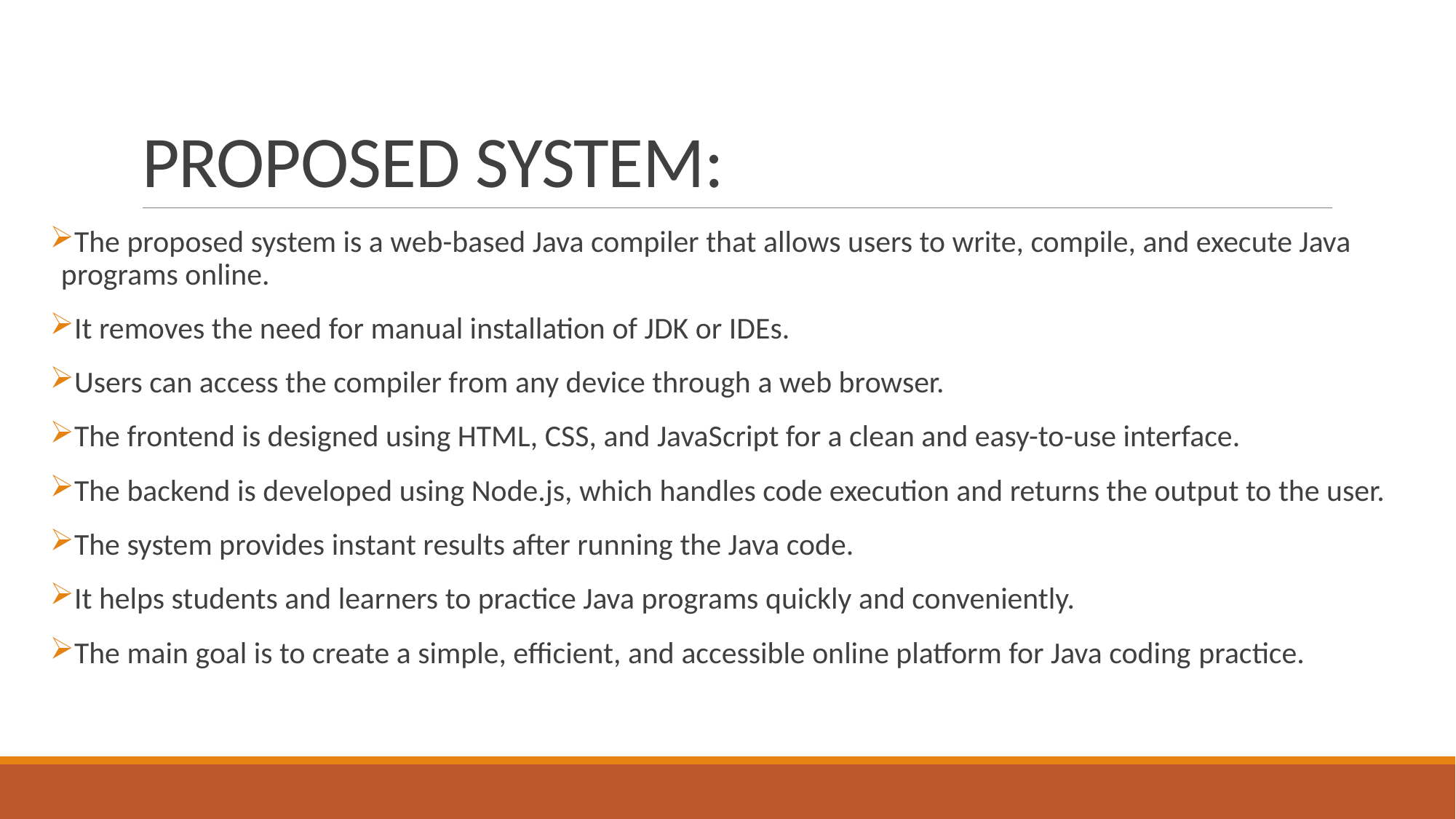

# PROPOSED SYSTEM:
The proposed system is a web-based Java compiler that allows users to write, compile, and execute Java programs online.
It removes the need for manual installation of JDK or IDEs.
Users can access the compiler from any device through a web browser.
The frontend is designed using HTML, CSS, and JavaScript for a clean and easy-to-use interface.
The backend is developed using Node.js, which handles code execution and returns the output to the user.
The system provides instant results after running the Java code.
It helps students and learners to practice Java programs quickly and conveniently.
The main goal is to create a simple, efficient, and accessible online platform for Java coding practice.